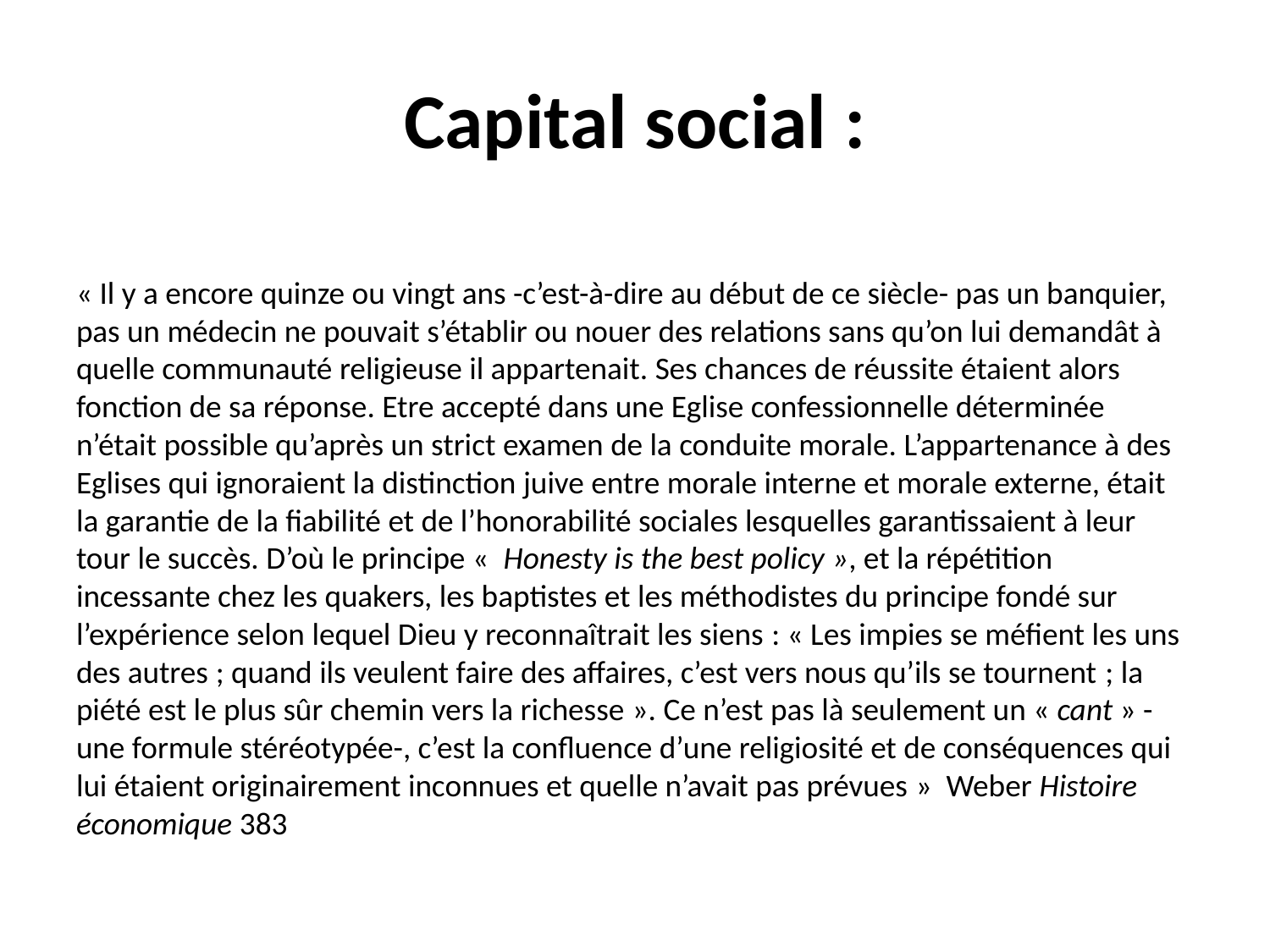

# Capital social :

« Il y a encore quinze ou vingt ans -c’est-à-dire au début de ce siècle- pas un banquier, pas un médecin ne pouvait s’établir ou nouer des relations sans qu’on lui demandât à quelle communauté religieuse il appartenait. Ses chances de réussite étaient alors fonction de sa réponse. Etre accepté dans une Eglise confessionnelle déterminée n’était possible qu’après un strict examen de la conduite morale. L’appartenance à des Eglises qui ignoraient la distinction juive entre morale interne et morale externe, était la garantie de la fiabilité et de l’honorabilité sociales lesquelles garantissaient à leur tour le succès. D’où le principe «  Honesty is the best policy », et la répétition incessante chez les quakers, les baptistes et les méthodistes du principe fondé sur l’expérience selon lequel Dieu y reconnaîtrait les siens : « Les impies se méfient les uns des autres ; quand ils veulent faire des affaires, c’est vers nous qu’ils se tournent ; la piété est le plus sûr chemin vers la richesse ». Ce n’est pas là seulement un « cant » -une formule stéréotypée-, c’est la confluence d’une religiosité et de conséquences qui lui étaient originairement inconnues et quelle n’avait pas prévues »  Weber Histoire économique 383